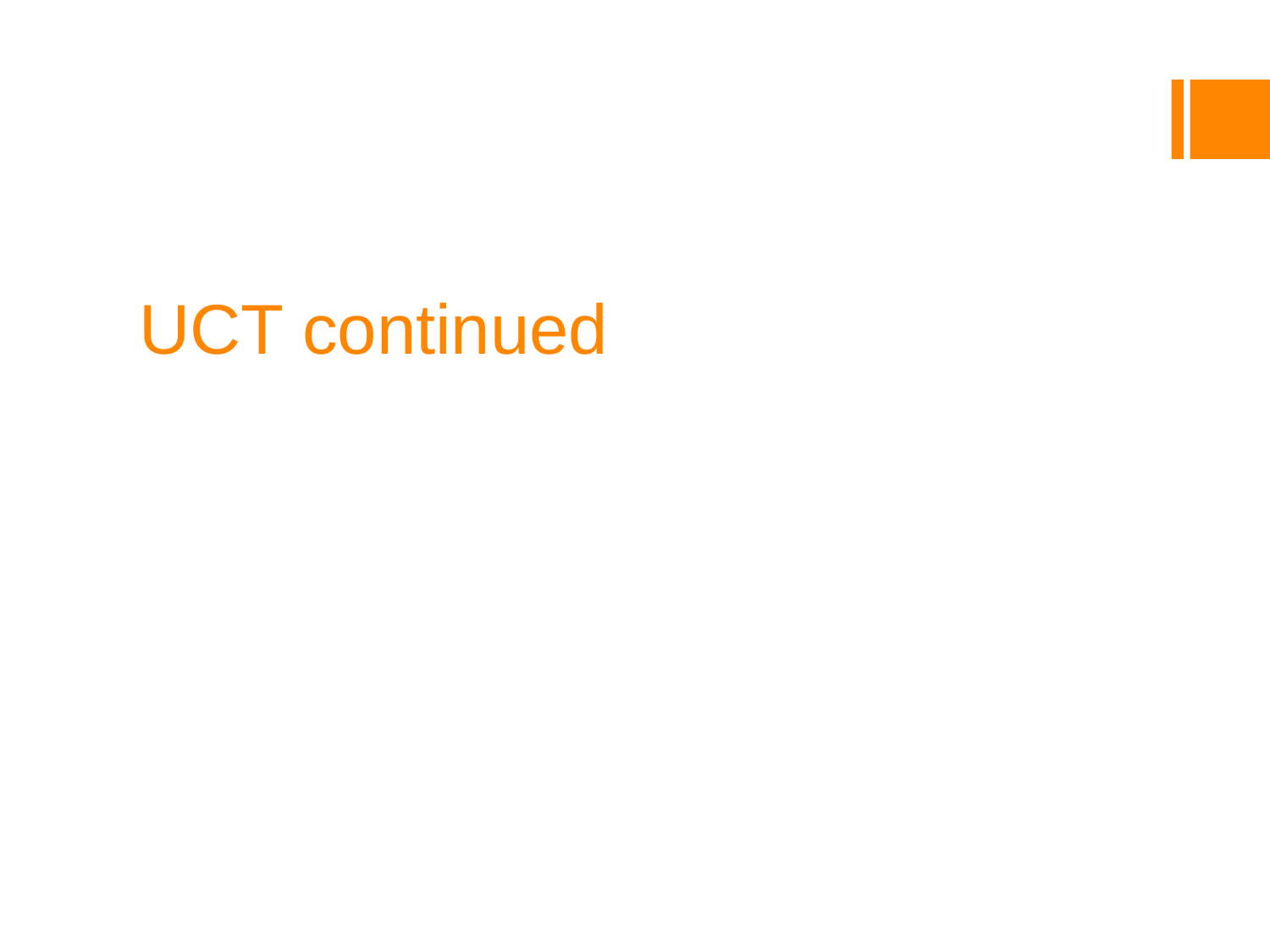

UCT continued
The formula on the previous slide balances both the exploration of unvisited nodes and the exploitation of known nodes and rewards.
Balancing these two factors is important, as node values are based on random playouts and thus take several iterations in order to accurately converge.